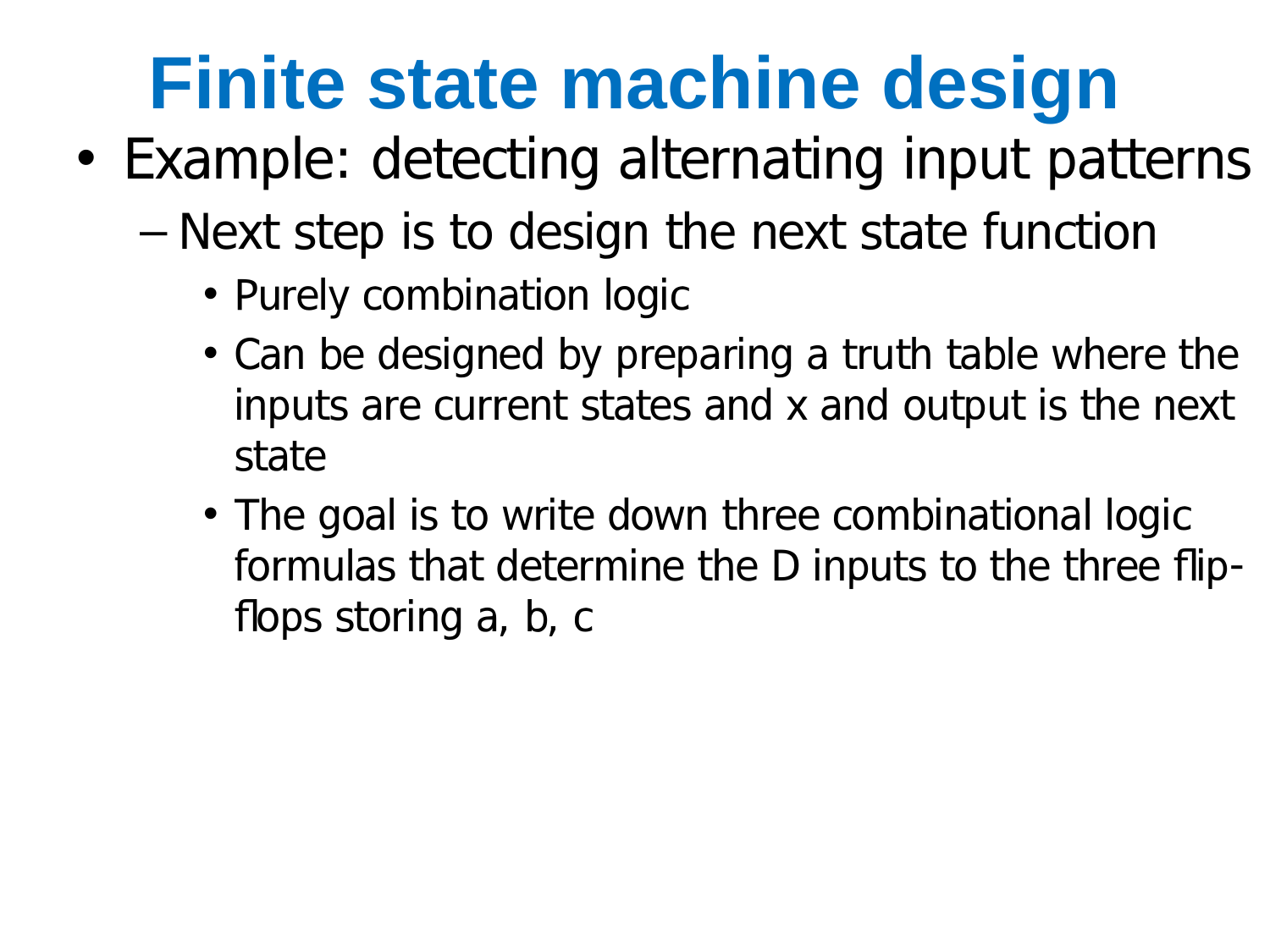

# Finite state machine design
Example: detecting alternating input patterns
Next step is to design the next state function
Purely combination logic
Can be designed by preparing a truth table where the inputs are current states and x and output is the next state
The goal is to write down three combinational logic formulas that determine the D inputs to the three flip-flops storing a, b, c